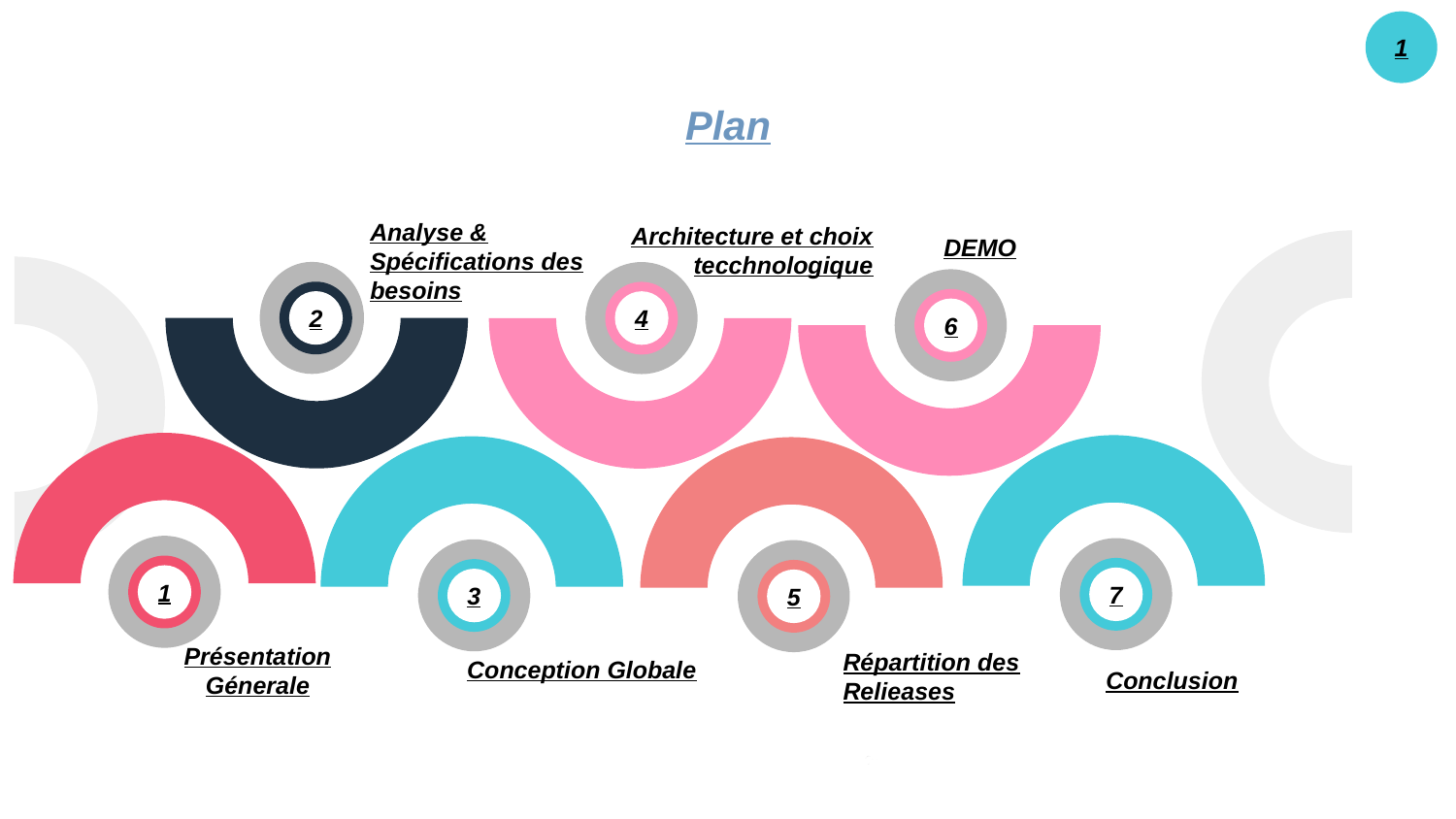

1
# Plan
Architecture et choix tecchnologique
Analyse & Spécifications des besoins
DEMO

2

4

6

1

7

3

5
Conception Globale
Présentation Génerale
Répartition des Relieases
Conclusion